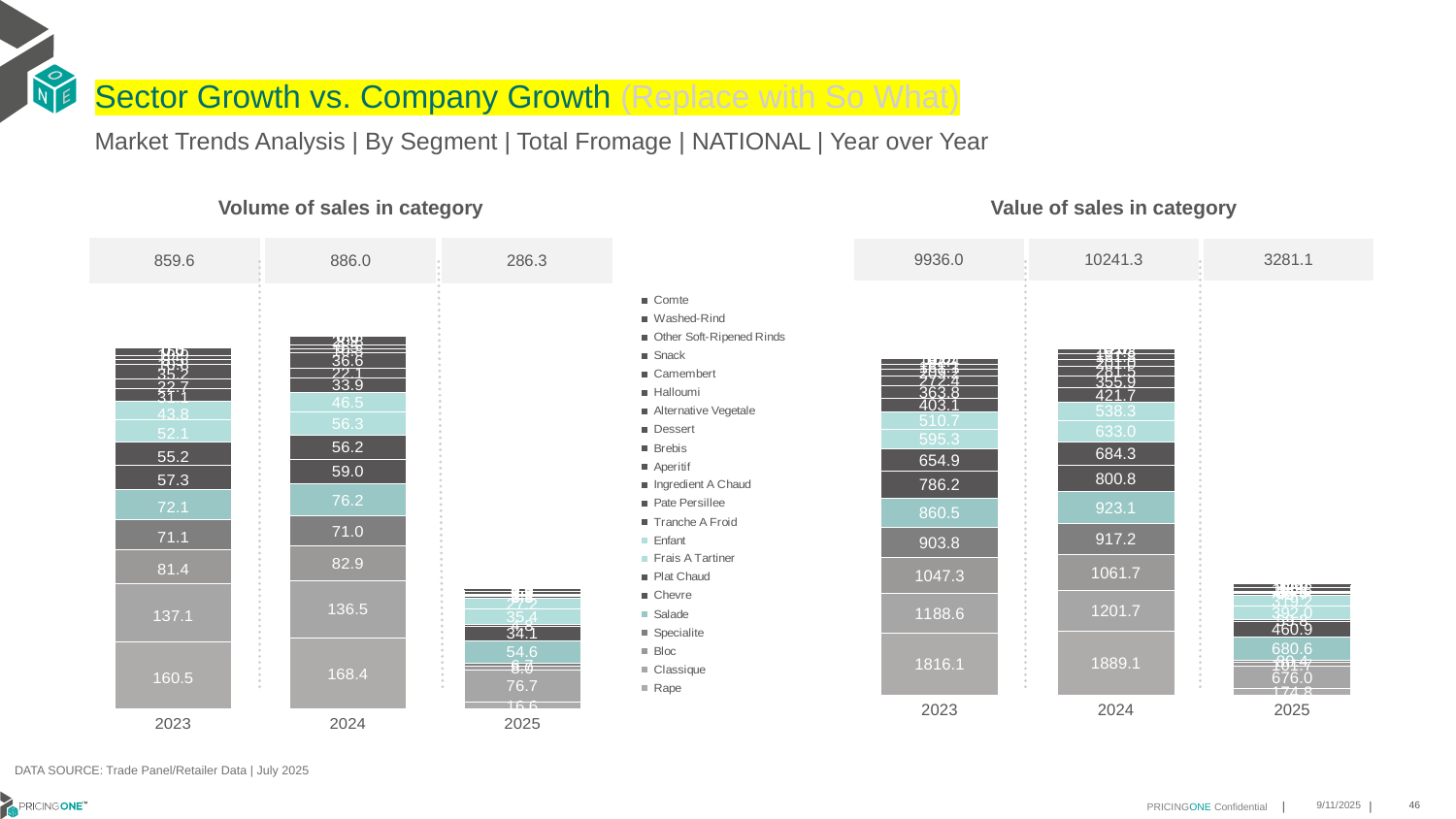

# Sector Growth vs. Company Growth (Replace with So What)
Market Trends Analysis | By Segment | Total Fromage | NATIONAL | Year over Year
| Value of sales in category |  |  |
| --- | --- | --- |
| 9936.0 | 10241.3 | 3281.1 |
| Volume of sales in category |  |  |
| --- | --- | --- |
| 859.6 | 886.0 | 286.3 |

### Chart

| Category | Rape | Classique | Bloc | Specialite | Salade | Chevre | Plat Chaud | Frais A Tartiner | Enfant | Tranche A Froid | Pate Persillee | Ingredient A Chaud | Aperitif | Brebis | Dessert | Alternative Vegetale | Halloumi | Camembert | Snack | Other Soft-Ripened Rinds | Washed-Rind | Comte |
|---|---|---|---|---|---|---|---|---|---|---|---|---|---|---|---|---|---|---|---|---|---|---|
| 2023 | 1816.084645 | 1188.600529 | 1047.344973 | 903.762464 | 860.518976 | 786.210715 | 654.948529 | 595.311704 | 510.667647 | 403.134736 | 363.792414 | 272.436171 | 209.196476 | 161.090616 | 152.404823 | 10.519084 | 0.0 | 0.0 | 0.0 | 0.0 | 0.0 | 0.0 |
| 2024 | 1889.139514 | 1201.725473 | 1061.738607 | 917.203549 | 923.072591 | 800.842888 | 684.342188 | 633.020305 | 538.255915 | 421.715946 | 355.896761 | 281.461743 | 200.999831 | 161.843497 | 157.250019 | 12.807896 | 0.000232 | 3.9e-05 | 0.0 | 0.0 | 0.0 | 0.0 |
| 2025 | 174.752277 | 676.021593 | 101.682771 | 80.378471 | 680.592384 | 460.879968 | 59.773977 | 392.001474 | 319.176747 | 42.683527 | 35.427765 | 24.515087 | 115.280098 | 93.994434 | 15.608737 | 8.038845 | 0.200999 | 0.00024 | 0.030539 | 0.005068 | 0.004389 | 0.000662 |

### Chart

| Category | Rape | Classique | Bloc | Specialite | Salade | Chevre | Plat Chaud | Frais A Tartiner | Enfant | Tranche A Froid | Pate Persillee | Ingredient A Chaud | Aperitif | Brebis | Dessert | Alternative Vegetale | Halloumi | Camembert | Snack | Other Soft-Ripened Rinds | Washed-Rind | Comte |
|---|---|---|---|---|---|---|---|---|---|---|---|---|---|---|---|---|---|---|---|---|---|---|
| 2023 | 160.524255 | 137.122443 | 81.422249 | 71.135872 | 72.130763 | 57.335837 | 55.233959 | 52.141378 | 43.782465 | 31.070009 | 22.713895 | 35.231502 | 10.754341 | 8.475123 | 19.864414 | 0.632772 | 0.0 | 0.0 | 0.0 | 0.0 | 0.0 | 0.0 |
| 2024 | 168.400314 | 136.545627 | 82.857273 | 71.046724 | 76.206022 | 59.024621 | 56.175207 | 56.328619 | 46.472952 | 33.860053 | 22.122247 | 36.58948 | 10.314264 | 8.503811 | 20.812313 | 0.771757 | 9e-06 | 2e-06 | 0.0 | 0.0 | 0.0 | 0.0 |
| 2025 | 16.586347 | 76.688927 | 7.962901 | 6.739944 | 54.647572 | 34.102592 | 4.803603 | 35.361849 | 27.158946 | 3.520185 | 2.151865 | 3.172151 | 5.870096 | 4.94675 | 2.072726 | 0.488299 | 0.009707 | 1.3e-05 | 0.001579 | 0.000198 | 0.000184 | 4.7e-05 |
DATA SOURCE: Trade Panel/Retailer Data | July 2025

9/11/2025
46